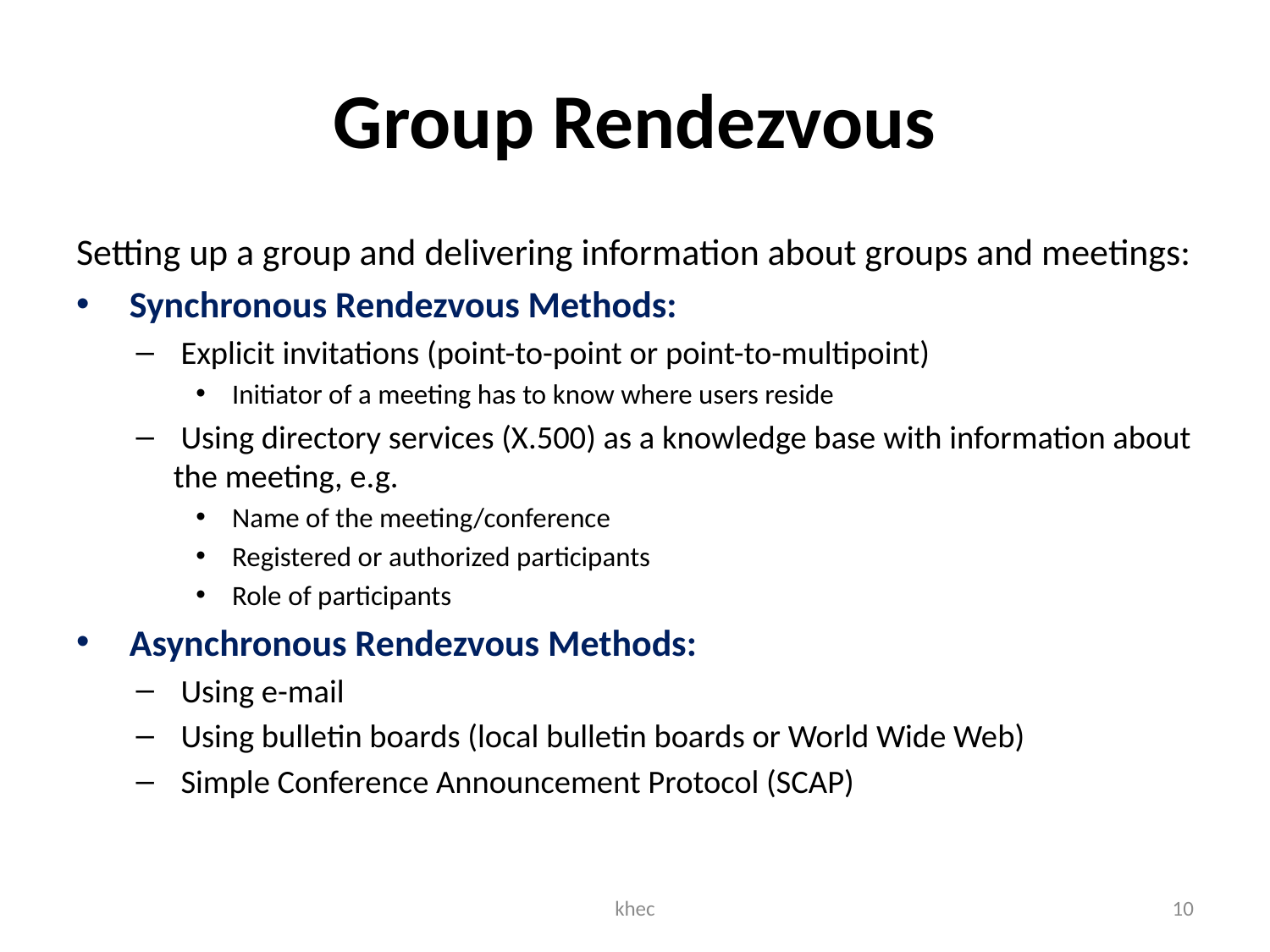

# Group Rendezvous
Setting up a group and delivering information about groups and meetings:
 Synchronous Rendezvous Methods:
 Explicit invitations (point-to-point or point-to-multipoint)
 Initiator of a meeting has to know where users reside
 Using directory services (X.500) as a knowledge base with information about the meeting, e.g.
 Name of the meeting/conference
 Registered or authorized participants
 Role of participants
 Asynchronous Rendezvous Methods:
 Using e-mail
 Using bulletin boards (local bulletin boards or World Wide Web)
 Simple Conference Announcement Protocol (SCAP)
khec
10